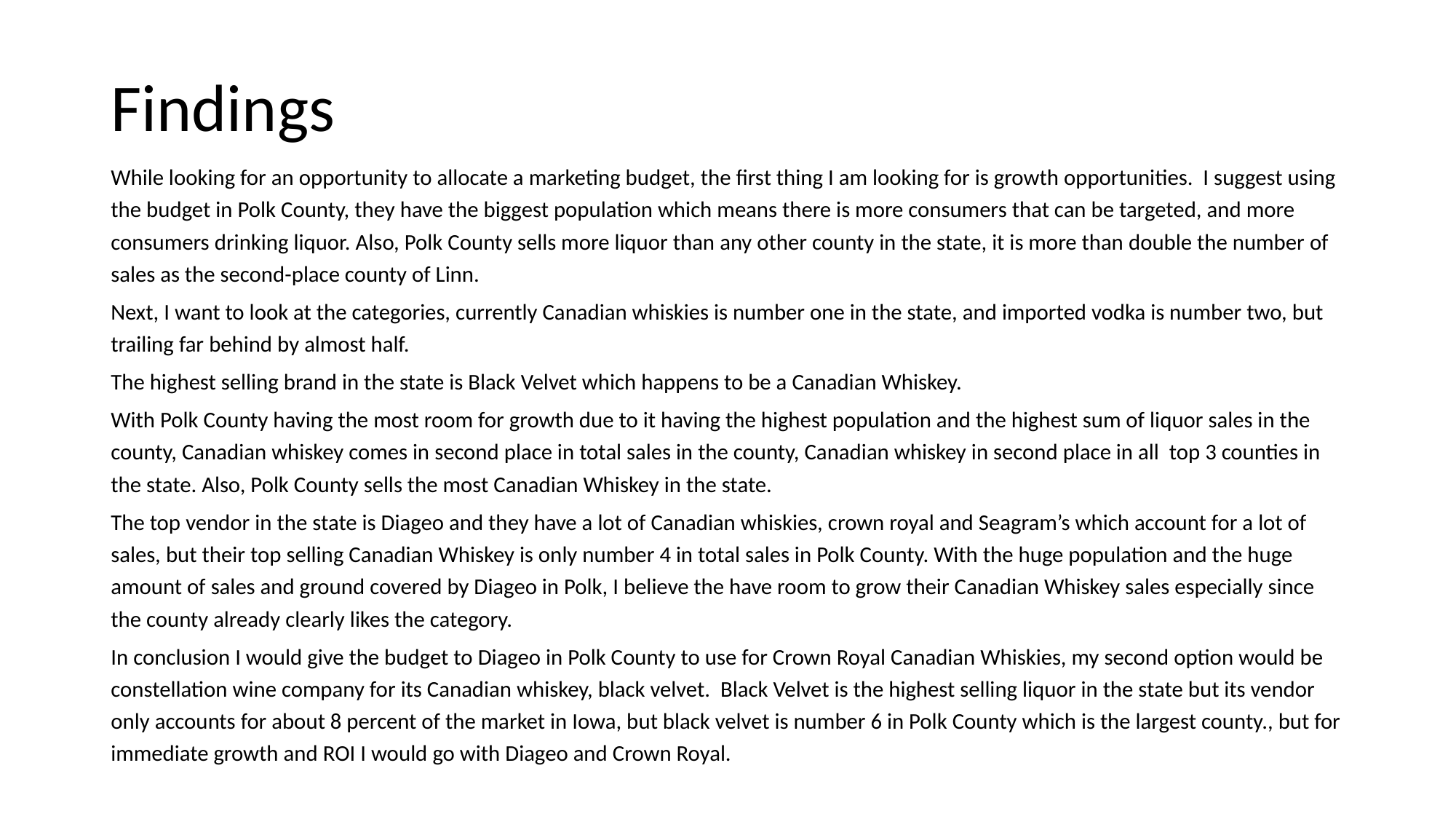

# Findings
While looking for an opportunity to allocate a marketing budget, the first thing I am looking for is growth opportunities.  I suggest using the budget in Polk County, they have the biggest population which means there is more consumers that can be targeted, and more consumers drinking liquor. Also, Polk County sells more liquor than any other county in the state, it is more than double the number of sales as the second-place county of Linn.
Next, I want to look at the categories, currently Canadian whiskies is number one in the state, and imported vodka is number two, but trailing far behind by almost half.
The highest selling brand in the state is Black Velvet which happens to be a Canadian Whiskey.
With Polk County having the most room for growth due to it having the highest population and the highest sum of liquor sales in the county, Canadian whiskey comes in second place in total sales in the county, Canadian whiskey in second place in all  top 3 counties in the state. Also, Polk County sells the most Canadian Whiskey in the state.
The top vendor in the state is Diageo and they have a lot of Canadian whiskies, crown royal and Seagram’s which account for a lot of sales, but their top selling Canadian Whiskey is only number 4 in total sales in Polk County. With the huge population and the huge amount of sales and ground covered by Diageo in Polk, I believe the have room to grow their Canadian Whiskey sales especially since the county already clearly likes the category.
In conclusion I would give the budget to Diageo in Polk County to use for Crown Royal Canadian Whiskies, my second option would be constellation wine company for its Canadian whiskey, black velvet.  Black Velvet is the highest selling liquor in the state but its vendor only accounts for about 8 percent of the market in Iowa, but black velvet is number 6 in Polk County which is the largest county., but for immediate growth and ROI I would go with Diageo and Crown Royal.